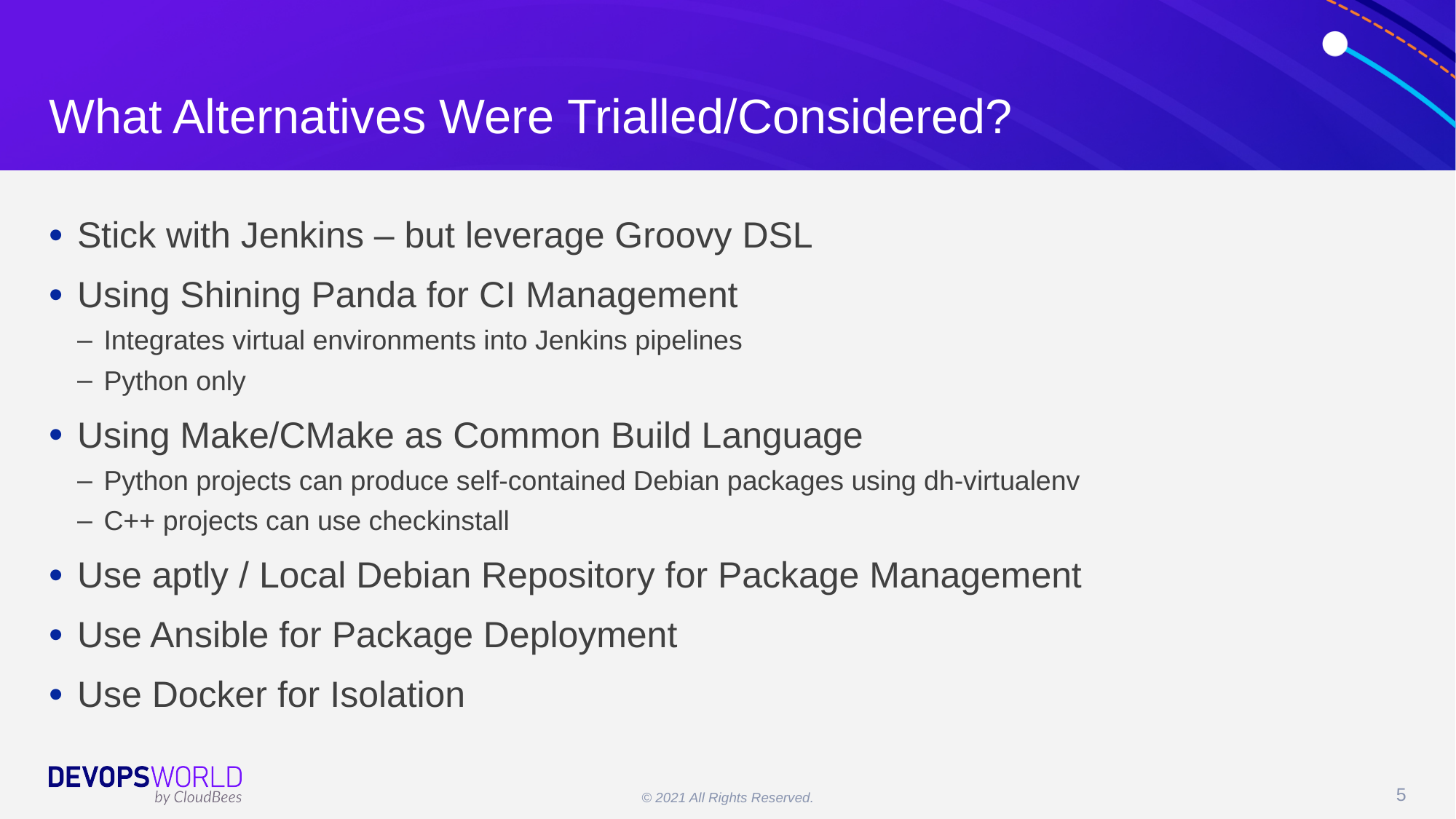

# What Alternatives Were Trialled/Considered?
Stick with Jenkins – but leverage Groovy DSL
Using Shining Panda for CI Management
Integrates virtual environments into Jenkins pipelines
Python only
Using Make/CMake as Common Build Language
Python projects can produce self-contained Debian packages using dh-virtualenv
C++ projects can use checkinstall
Use aptly / Local Debian Repository for Package Management
Use Ansible for Package Deployment
Use Docker for Isolation